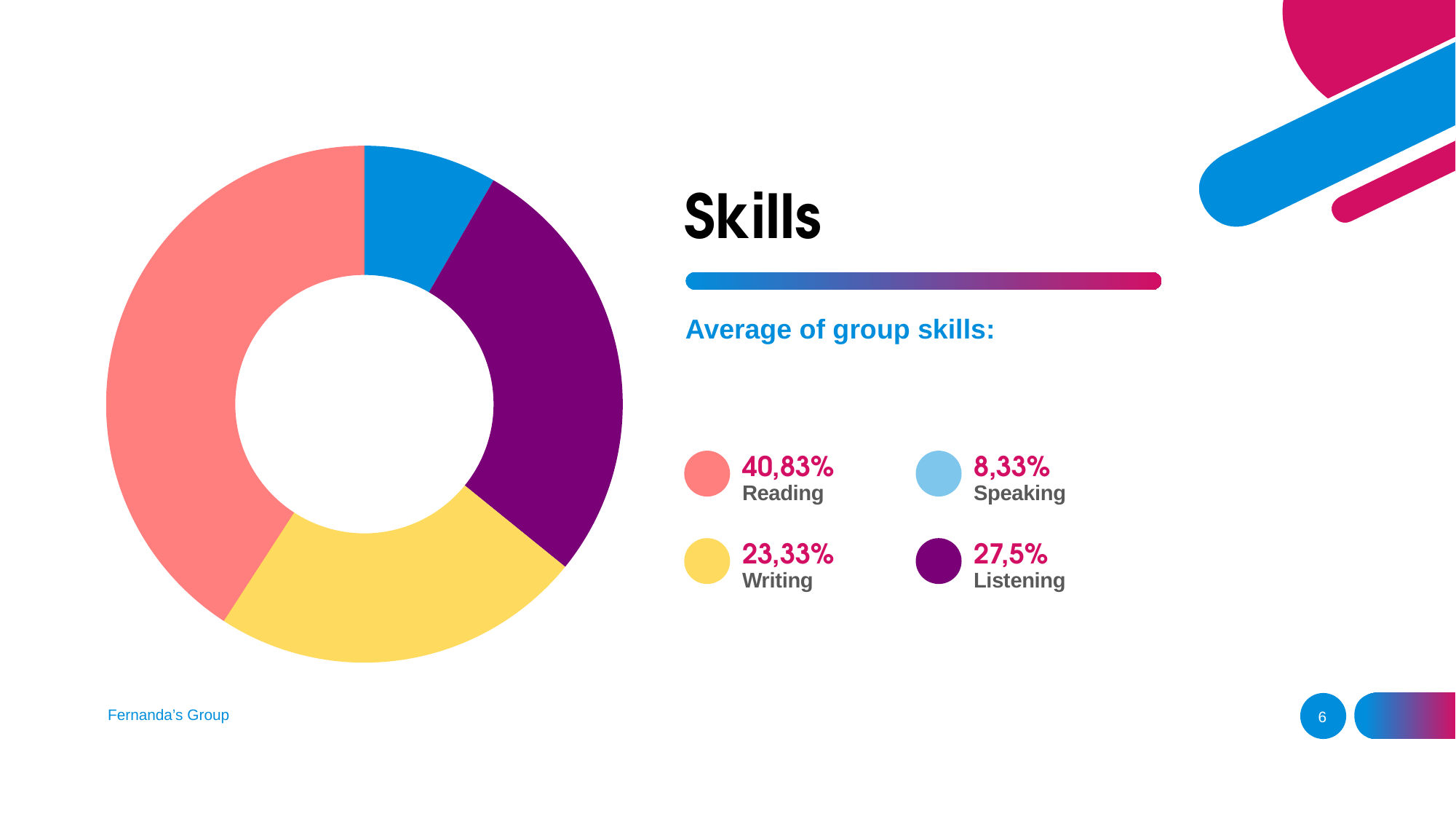

### Chart

| Category | Vendas |
|---|---|
| 1º trimestre | 8.33 |
| 2º trimestre | 27.5 |
| 3º trimestre | 23.33 |
| 4º trimestre | 40.83 |
# Skills
Average of group skills:
40,83%
8,33%

Reading
Speaking
23,33%
27,5%

Writing
Listening
Fernanda’s Group
6